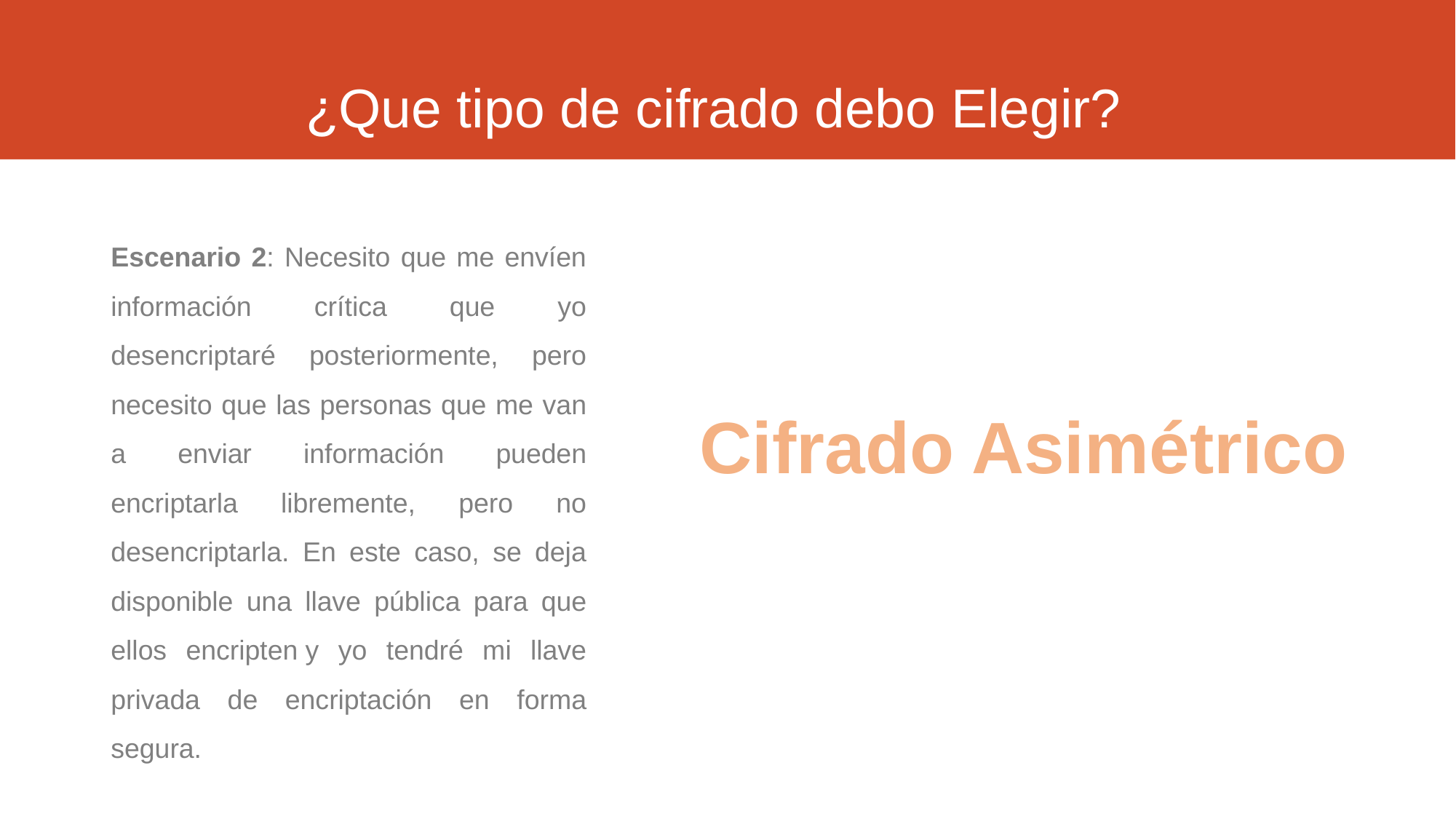

# ¿Que tipo de cifrado debo Elegir?
Escenario 2: Necesito que me envíen información crítica que yo desencriptaré posteriormente, pero necesito que las personas que me van a enviar información pueden encriptarla libremente, pero no desencriptarla. En este caso, se deja disponible una llave pública para que ellos encripten y yo tendré mi llave privada de encriptación en forma segura.

Cifrado Asimétrico